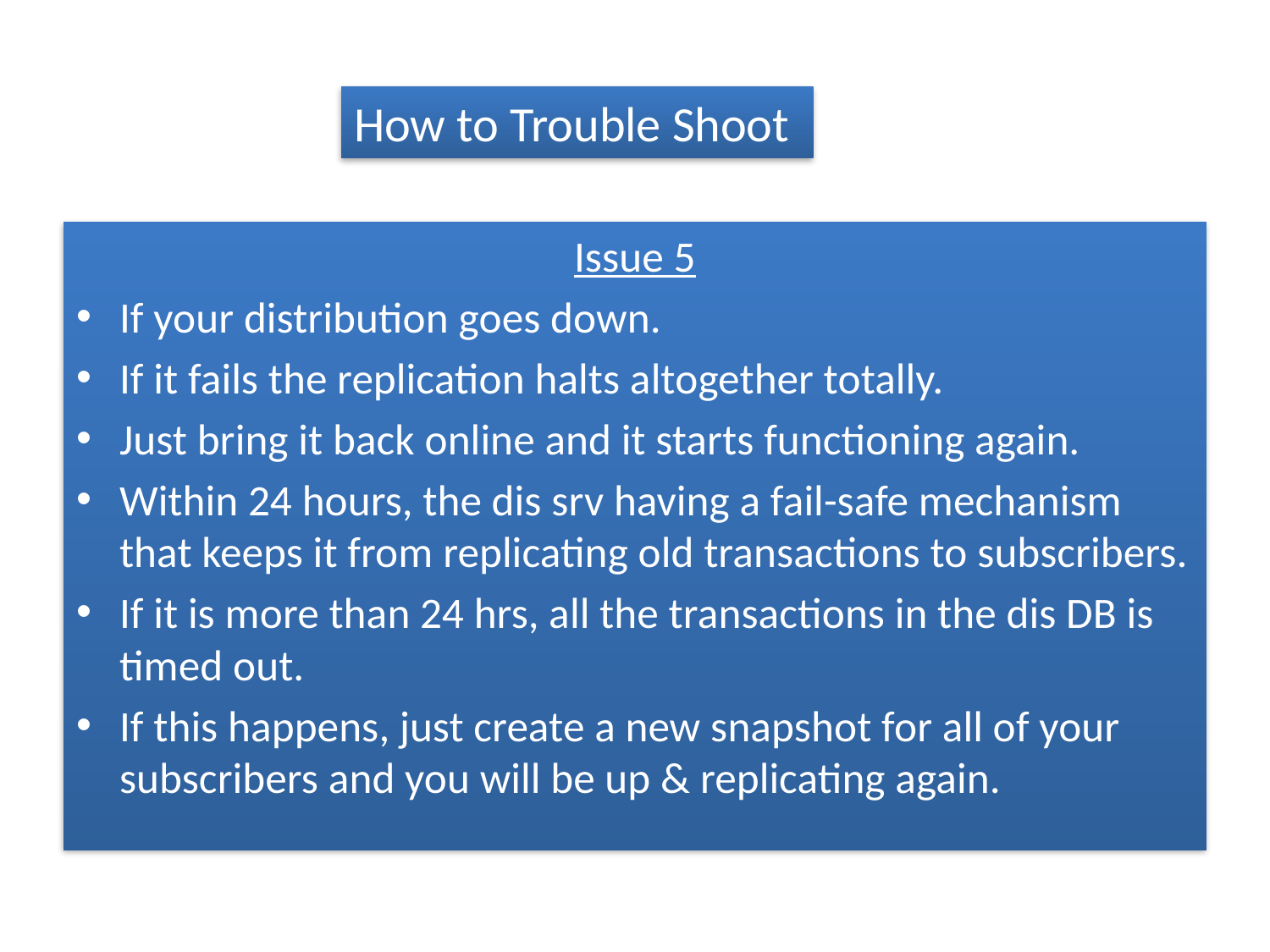

How to Trouble Shoot
Issue 5
If your distribution goes down.
If it fails the replication halts altogether totally.
Just bring it back online and it starts functioning again.
Within 24 hours, the dis srv having a fail-safe mechanism that keeps it from replicating old transactions to subscribers.
If it is more than 24 hrs, all the transactions in the dis DB is timed out.
If this happens, just create a new snapshot for all of your subscribers and you will be up & replicating again.